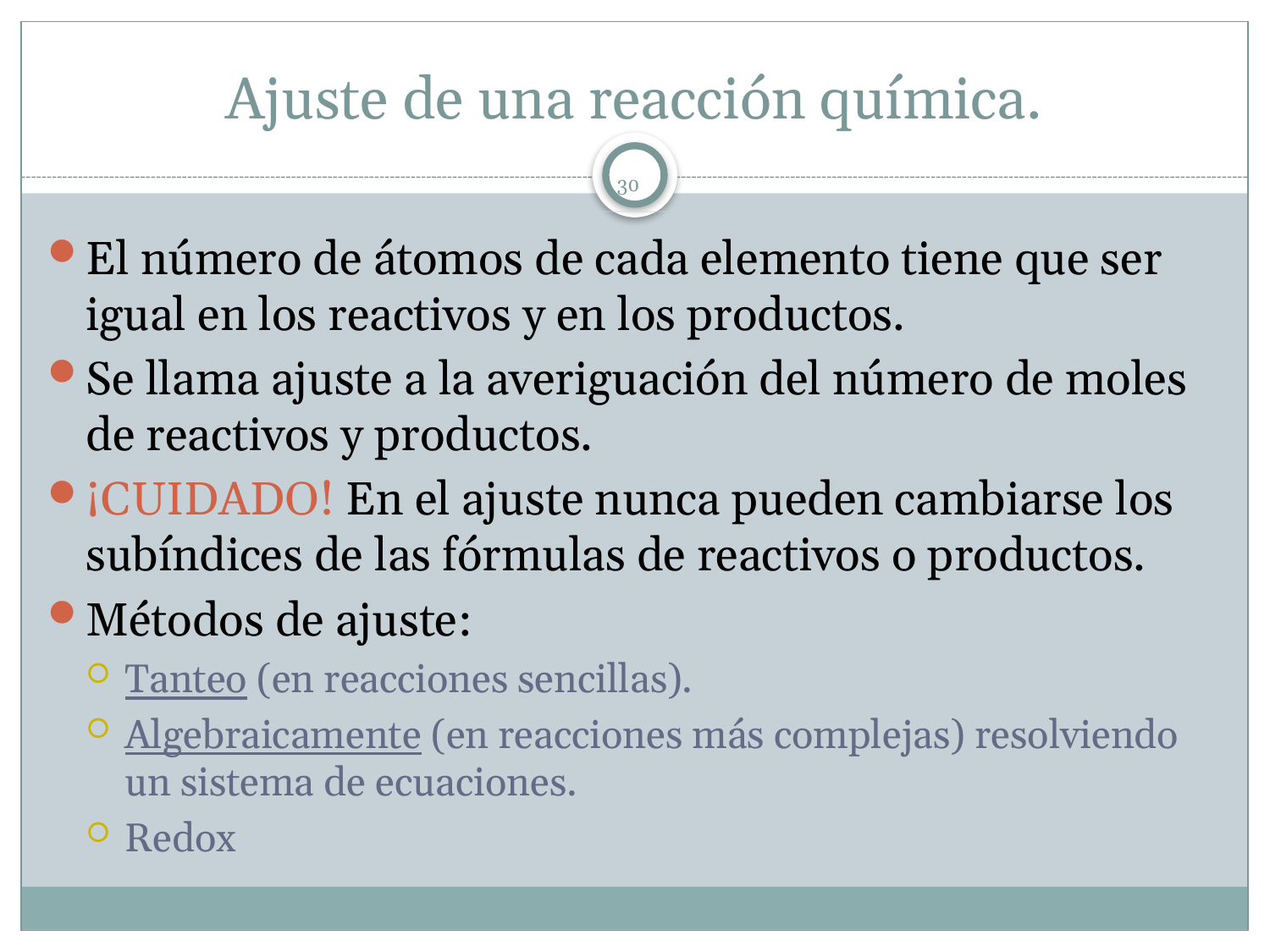

# Ajuste de una reacción química.
30

El número de átomos de cada elemento tiene que ser igual en los reactivos y en los productos.
Se llama ajuste a la averiguación del número de moles de reactivos y productos.
¡CUIDADO! En el ajuste nunca pueden cambiarse los subíndices de las fórmulas de reactivos o productos.
Métodos de ajuste:
Tanteo (en reacciones sencillas).
Algebraicamente (en reacciones más complejas) resolviendo un sistema de ecuaciones.
Redox